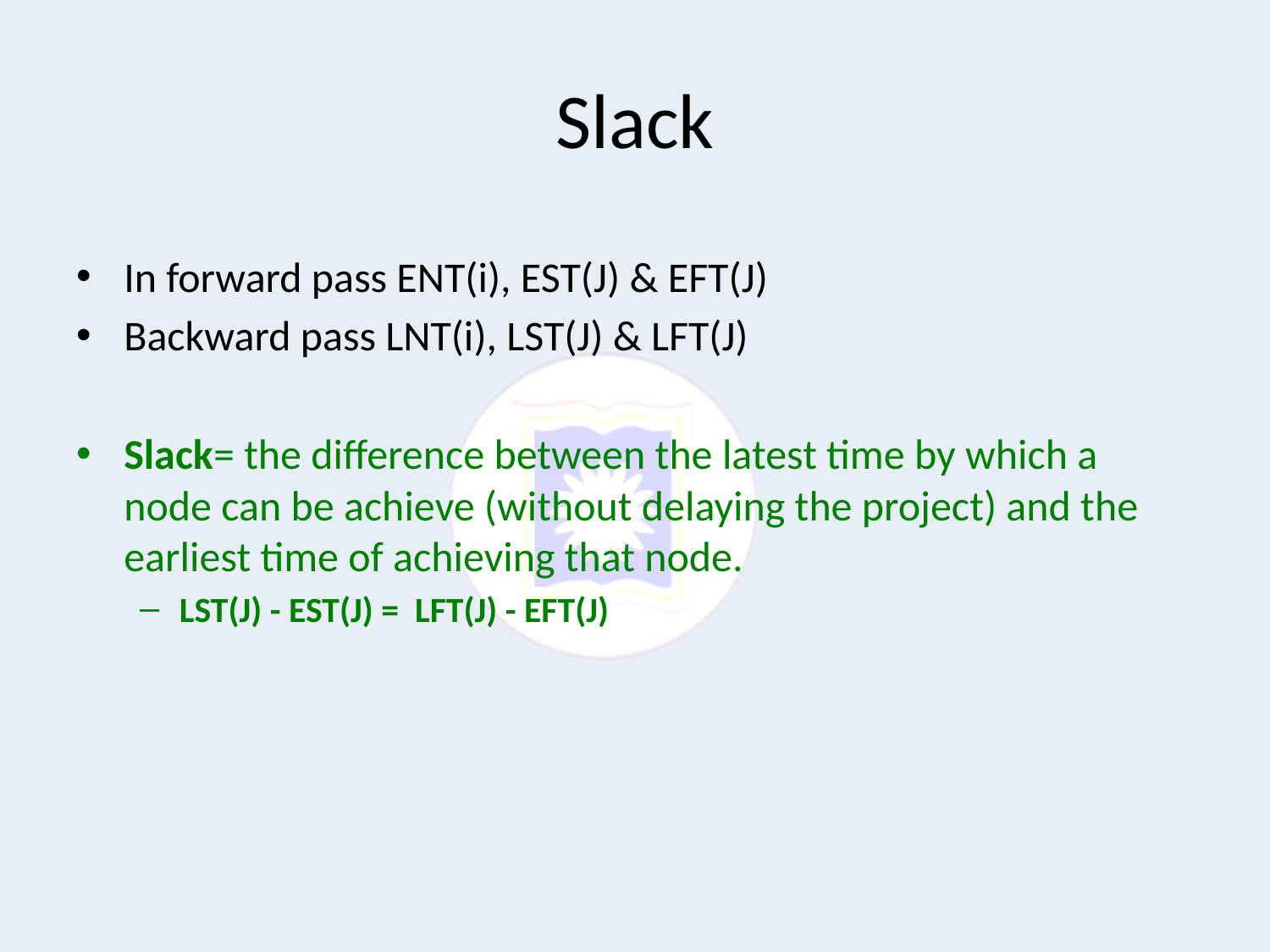

# Slack
In forward pass ENT(i), EST(J) & EFT(J)
Backward pass LNT(i), LST(J) & LFT(J)

Slack= the difference between the latest time by which a node can be achieve (without delaying the project) and the earliest time of achieving that node.
LST(J) - EST(J) =  LFT(J) - EFT(J)